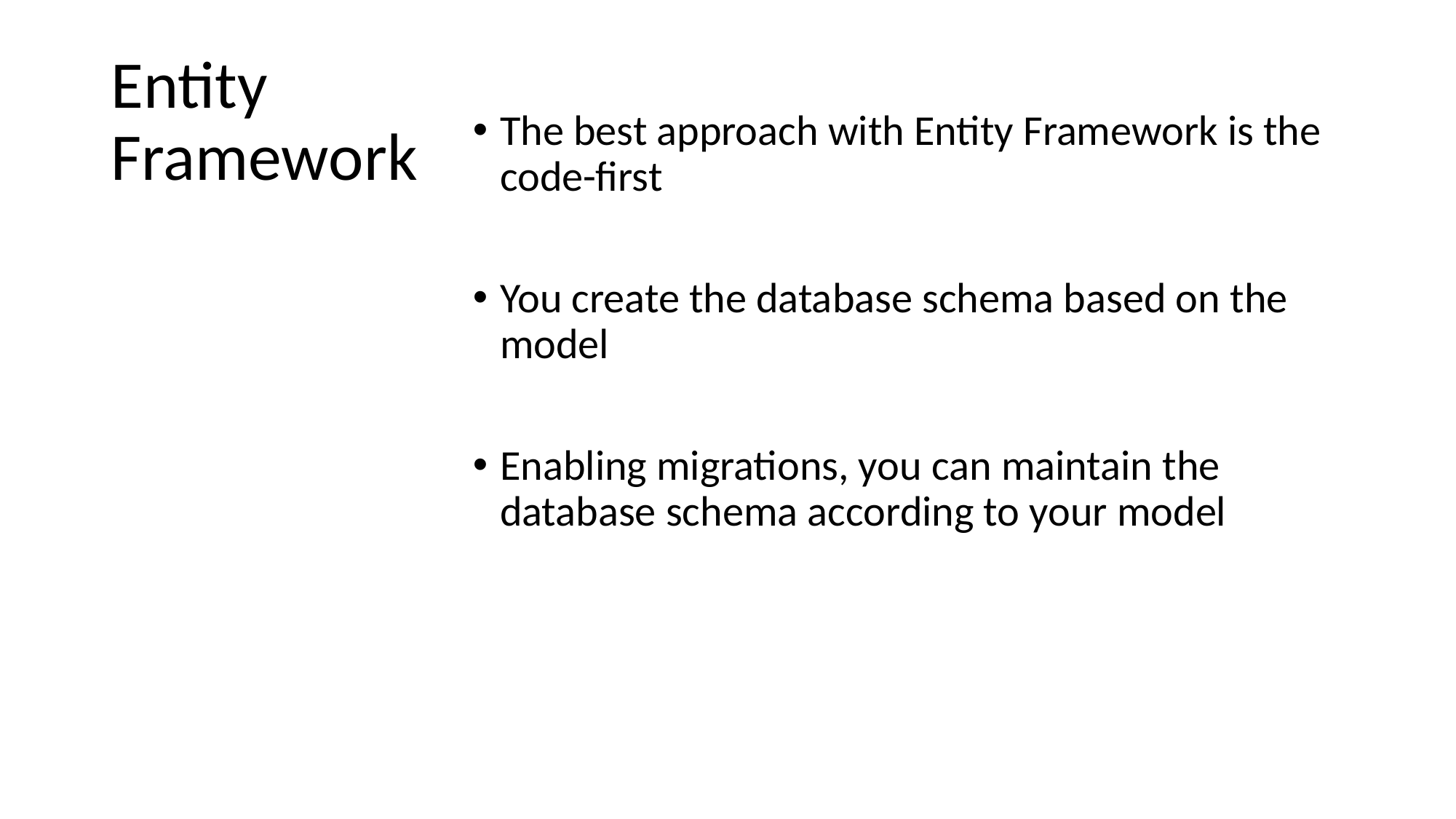

# Entity Framework
The best approach with Entity Framework is the code-first

You create the database schema based on the model

Enabling migrations, you can maintain the database schema according to your model